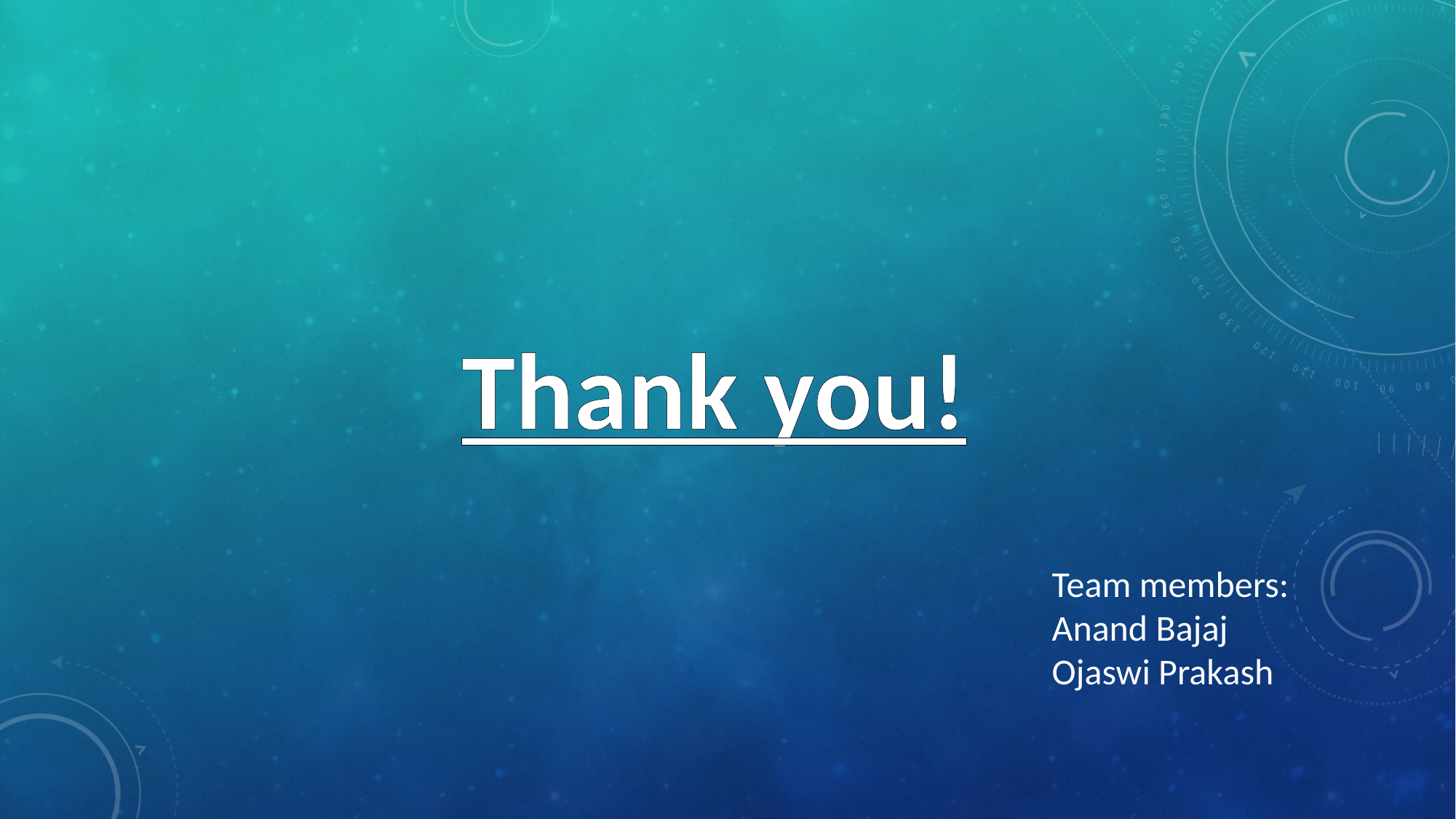

Thank you!
Team members:
Anand Bajaj
Ojaswi Prakash